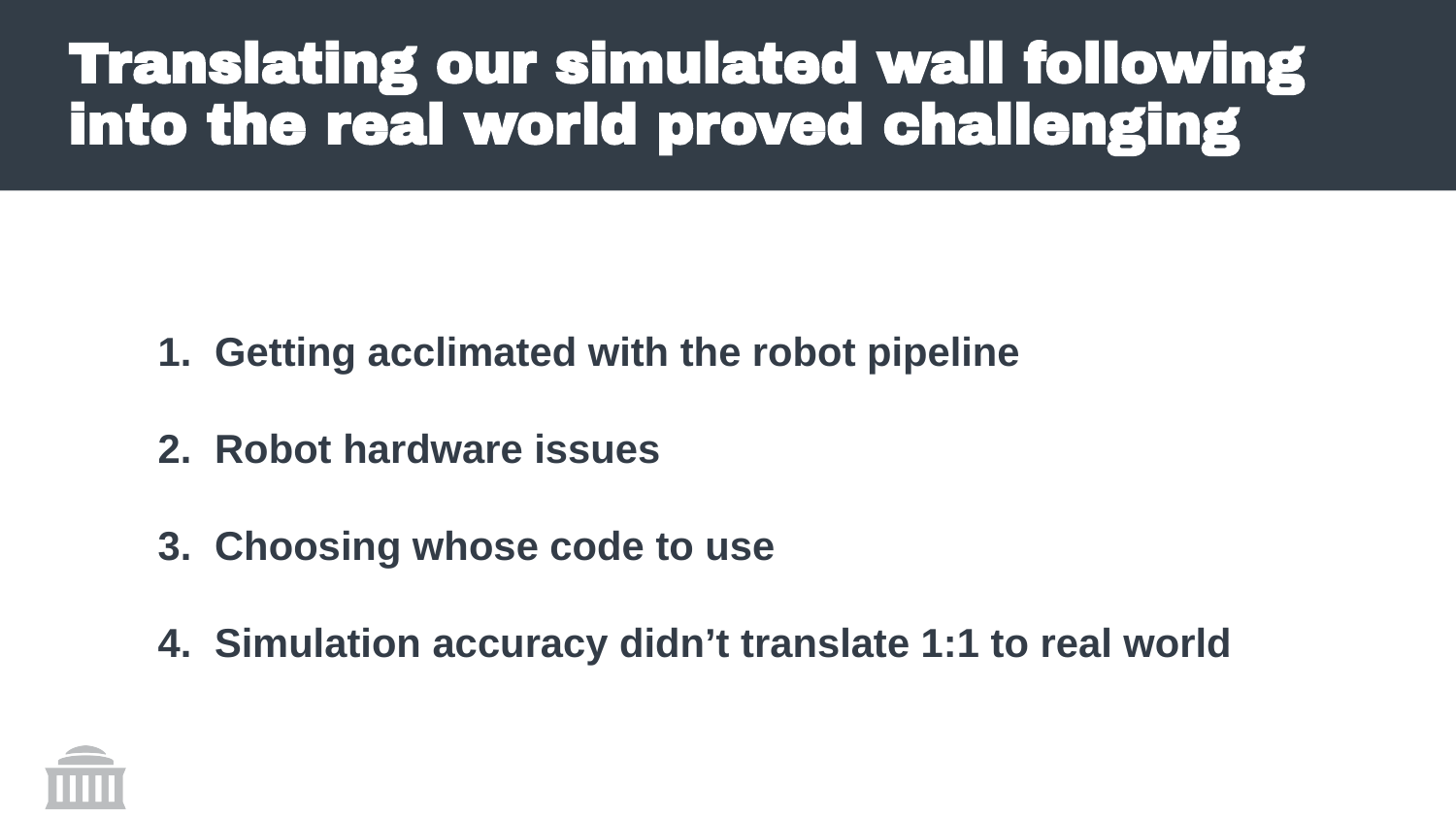

# Translating our simulated wall following into the real world proved challenging
Getting acclimated with the robot pipeline
Robot hardware issues
Choosing whose code to use
Simulation accuracy didn’t translate 1:1 to real world